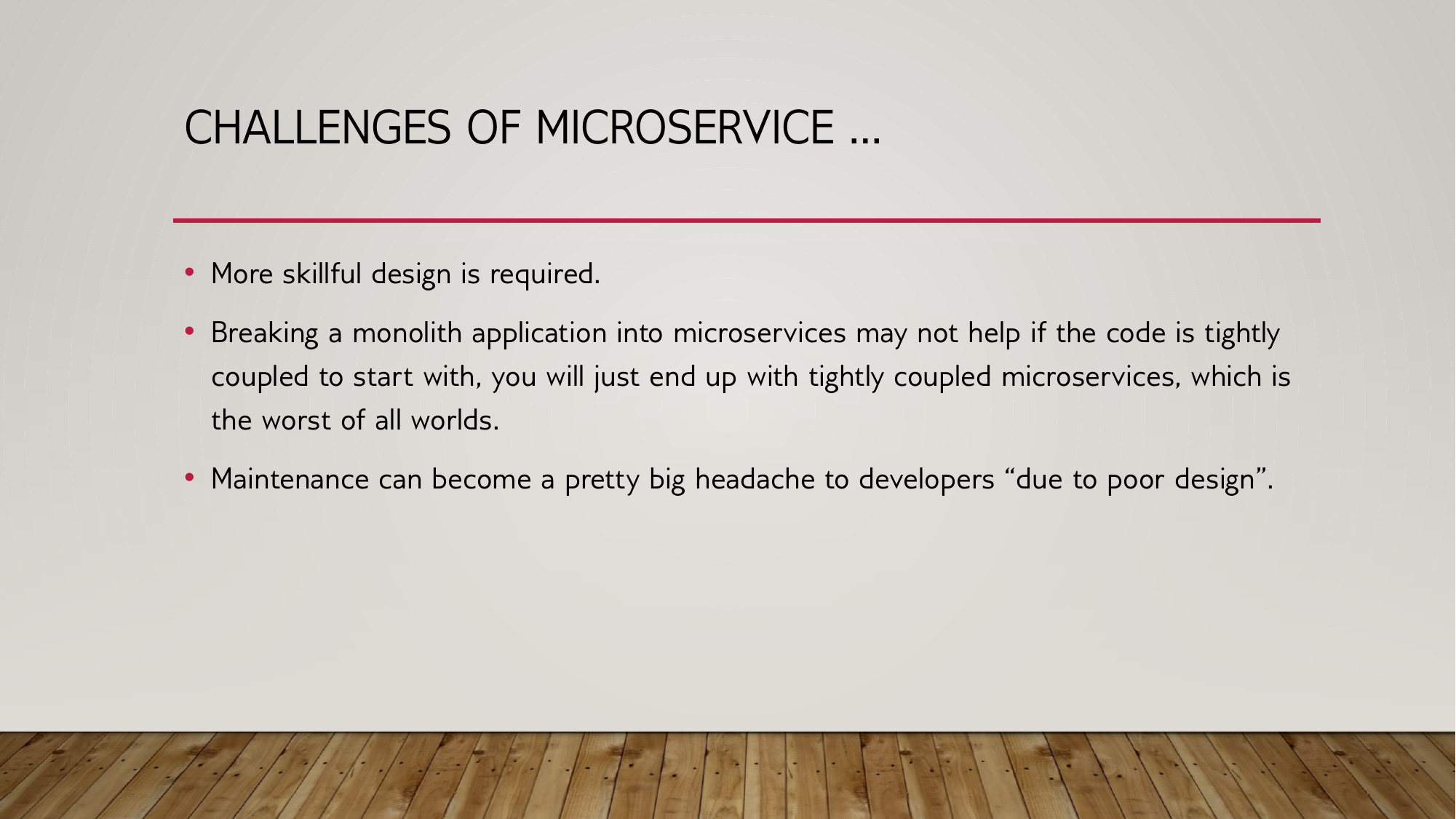

# Challenges of Microservice …
More skillful design is required.
Breaking a monolith application into microservices may not help if the code is tightly coupled to start with, you will just end up with tightly coupled microservices, which is the worst of all worlds.
Maintenance can become a pretty big headache to developers “due to poor design”.